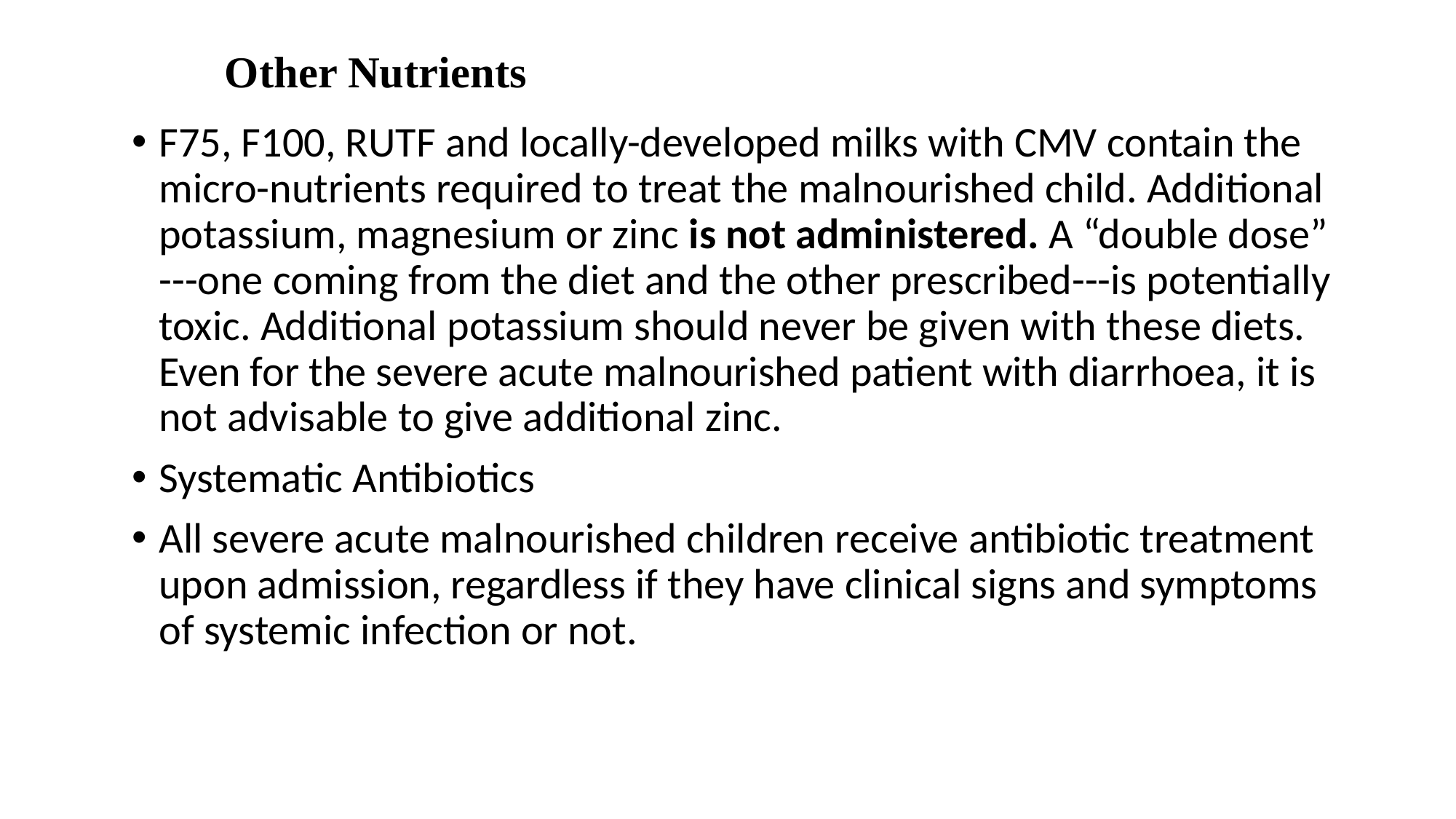

# Other Nutrients
F75, F100, RUTF and locally-developed milks with CMV contain the micro-nutrients required to treat the malnourished child. Additional potassium, magnesium or zinc is not administered. A “double dose” ---one coming from the diet and the other prescribed---is potentially toxic. Additional potassium should never be given with these diets. Even for the severe acute malnourished patient with diarrhoea, it is not advisable to give additional zinc.
Systematic Antibiotics
All severe acute malnourished children receive antibiotic treatment upon admission, regardless if they have clinical signs and symptoms of systemic infection or not.